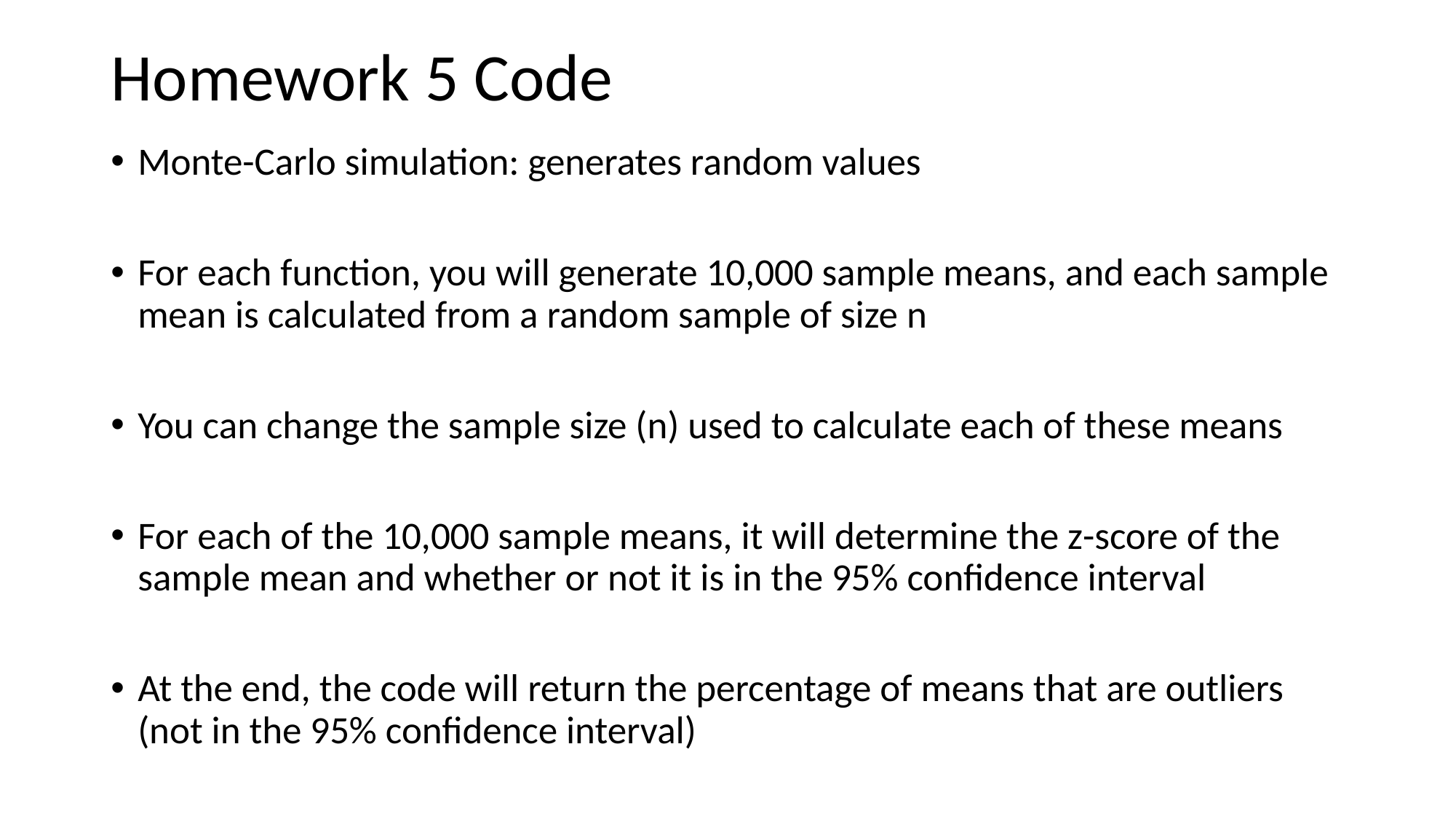

# Homework 5 Code
Monte-Carlo simulation: generates random values

For each function, you will generate 10,000 sample means, and each sample mean is calculated from a random sample of size n

You can change the sample size (n) used to calculate each of these means

For each of the 10,000 sample means, it will determine the z-score of the sample mean and whether or not it is in the 95% confidence interval

At the end, the code will return the percentage of means that are outliers (not in the 95% confidence interval)